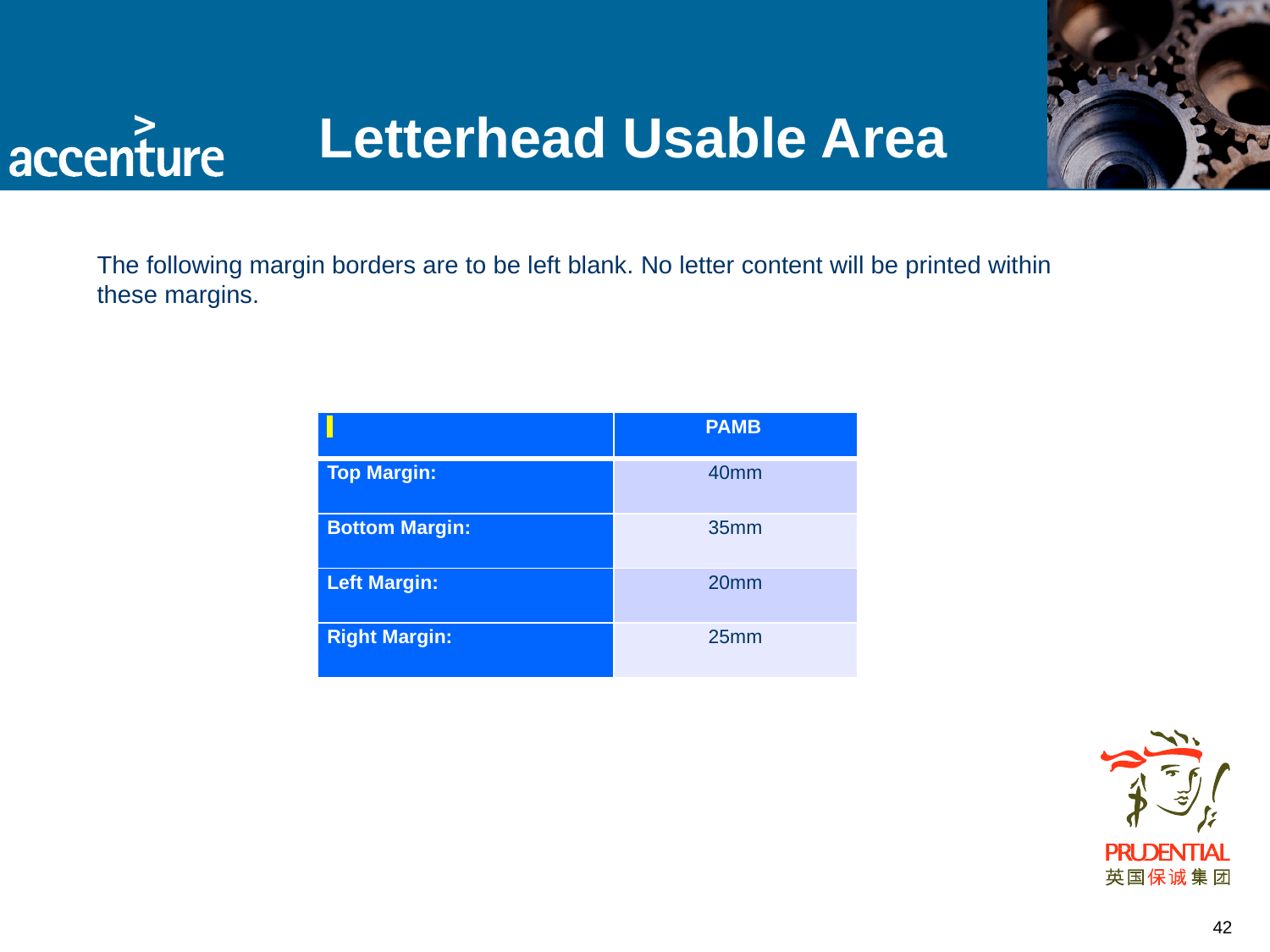

# Letterhead Usable Area
The following margin borders are to be left blank. No letter content will be printed within these margins.
|  | PAMB |
| --- | --- |
| Top Margin: | 40mm |
| Bottom Margin: | 35mm |
| Left Margin: | 20mm |
| Right Margin: | 25mm |
42